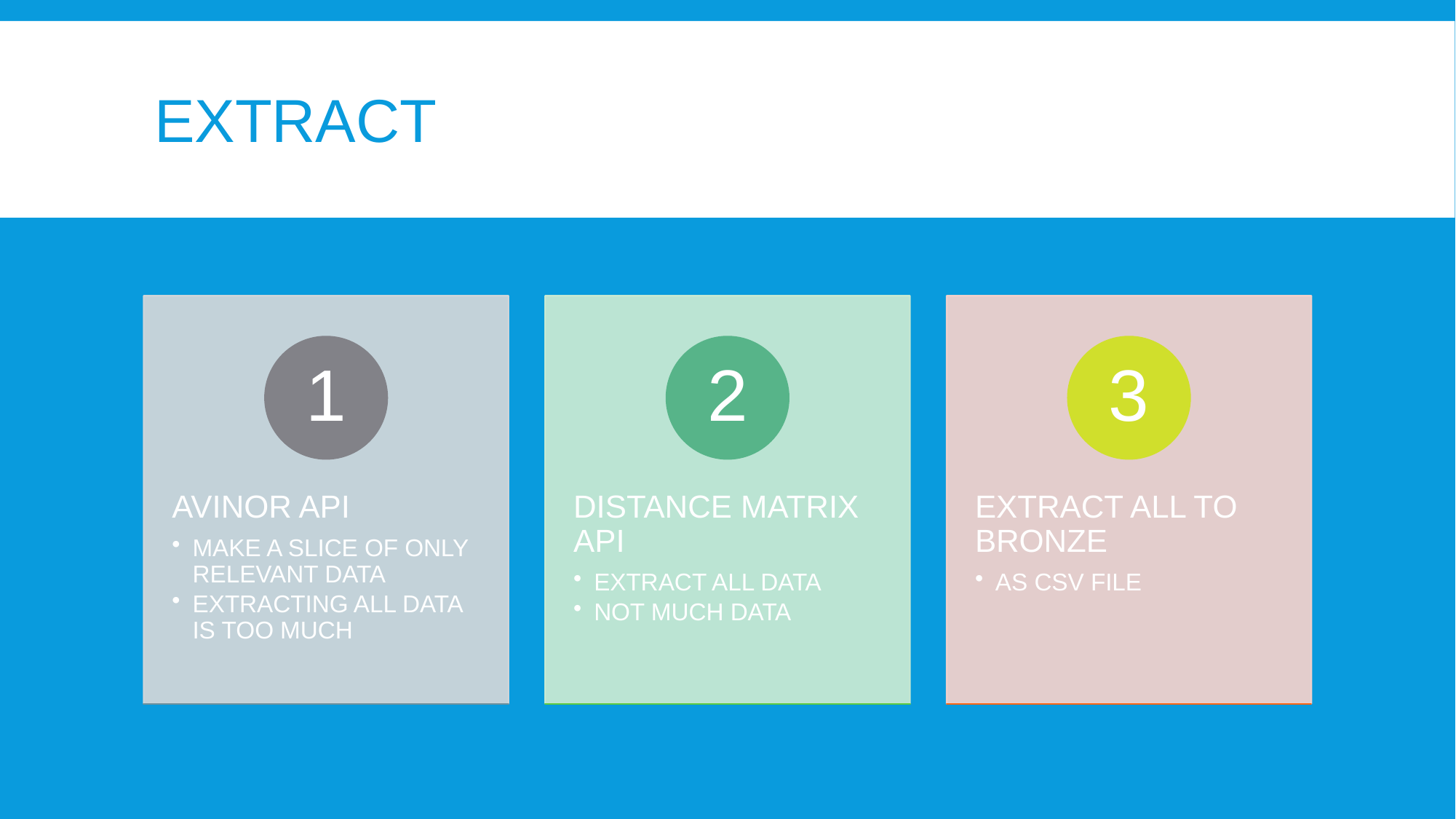

# EXTRACT
AVINOR API
MAKE A SLICE OF ONLY RELEVANT DATA
EXTRACTING ALL DATA IS TOO MUCH
1
DISTANCE MATRIX API
EXTRACT ALL DATA
NOT MUCH DATA
2
EXTRACT ALL TO BRONZE
AS CSV FILE
3